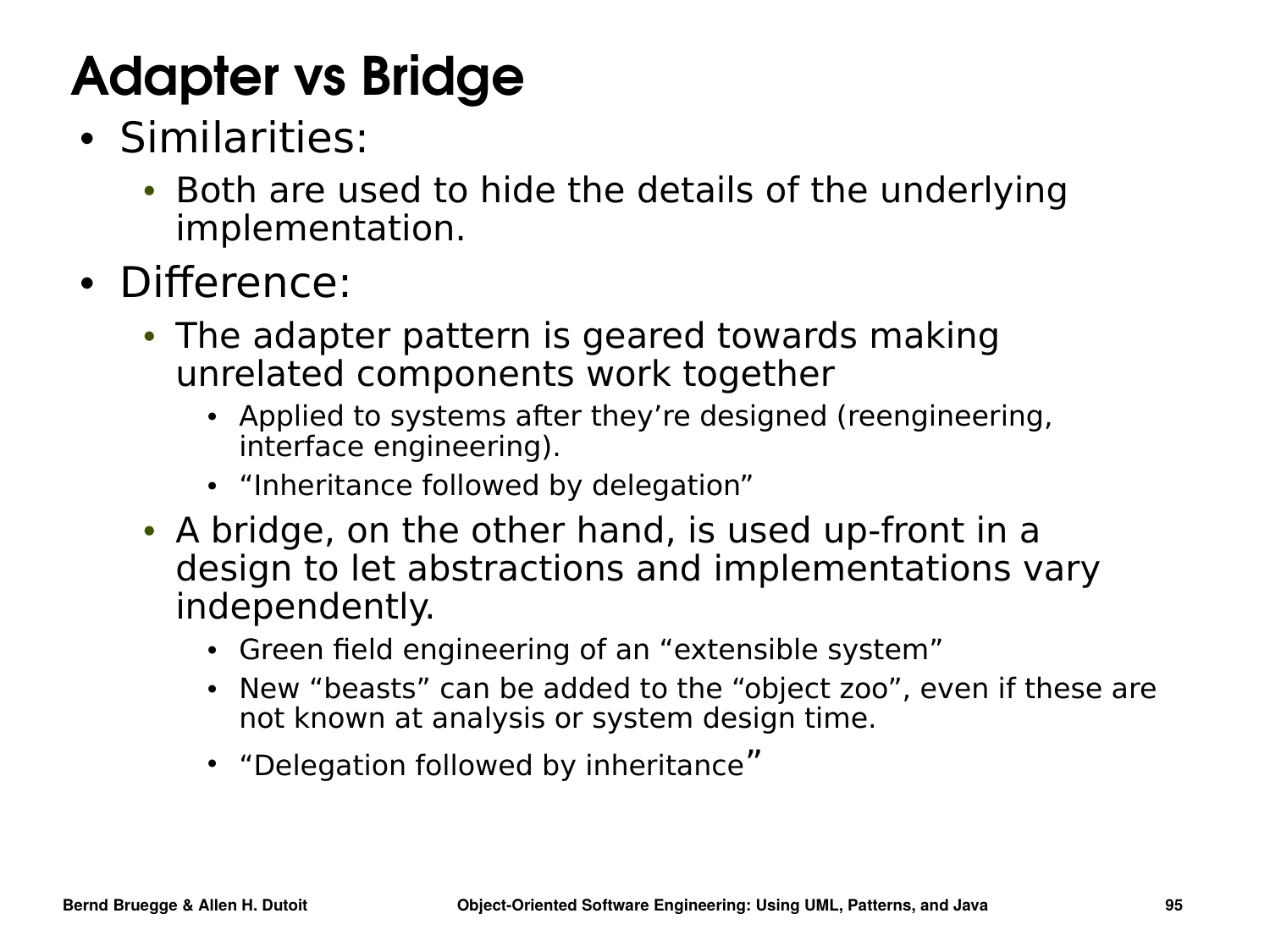

# Adapter vs Bridge
Similarities:
Both are used to hide the details of the underlying implementation.
Difference:
The adapter pattern is geared towards making unrelated components work together
Applied to systems after they’re designed (reengineering, interface engineering).
“Inheritance followed by delegation”
A bridge, on the other hand, is used up-front in a design to let abstractions and implementations vary independently.
Green field engineering of an “extensible system”
New “beasts” can be added to the “object zoo”, even if these are not known at analysis or system design time.
“Delegation followed by inheritance”